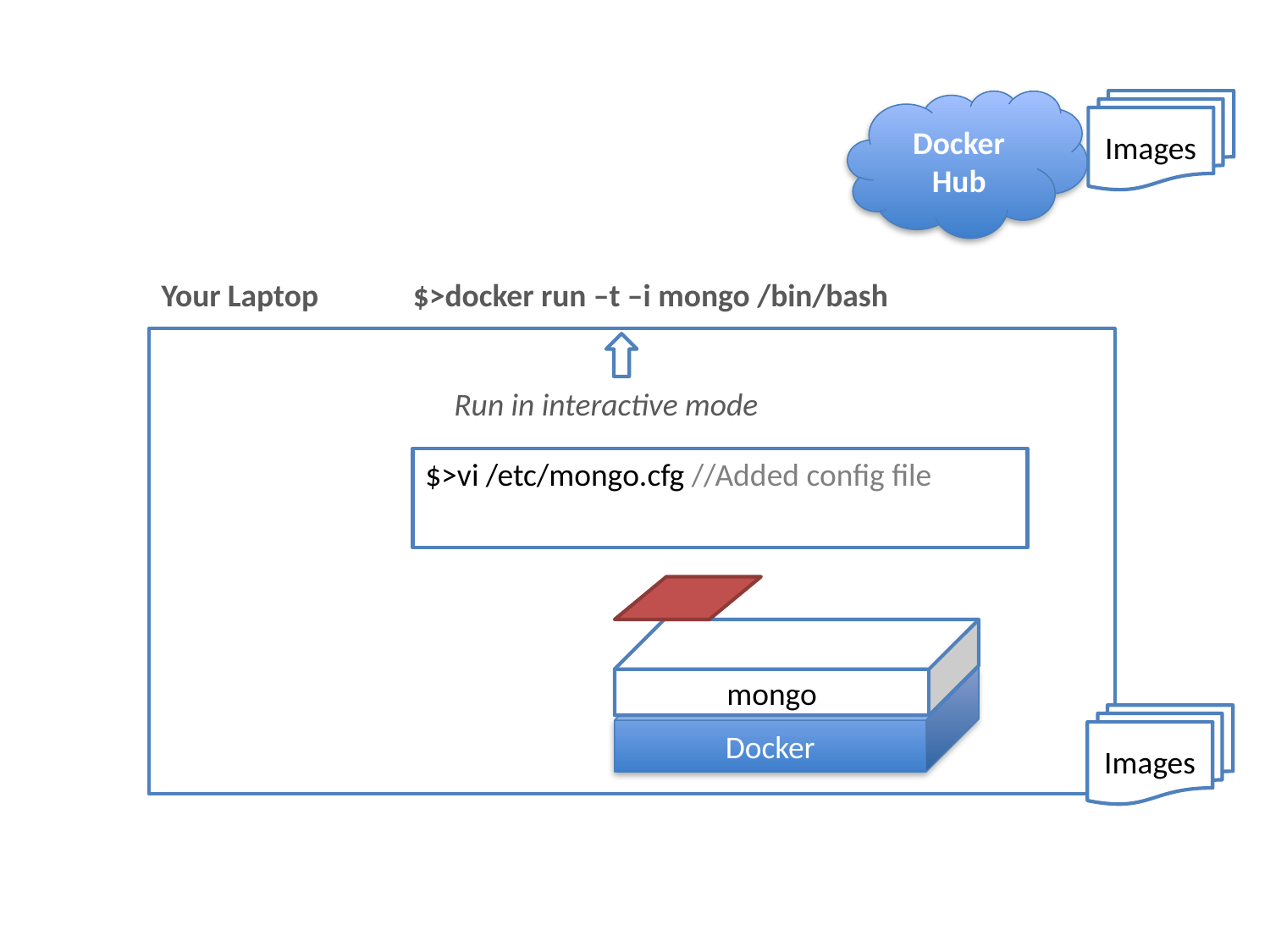

Docker Hub
Images
Your Laptop
$>docker run –t –i mongo /bin/bash

Run in interactive mode
$>vi /etc/mongo.cfg //Added config file

mongo

Docker
Images